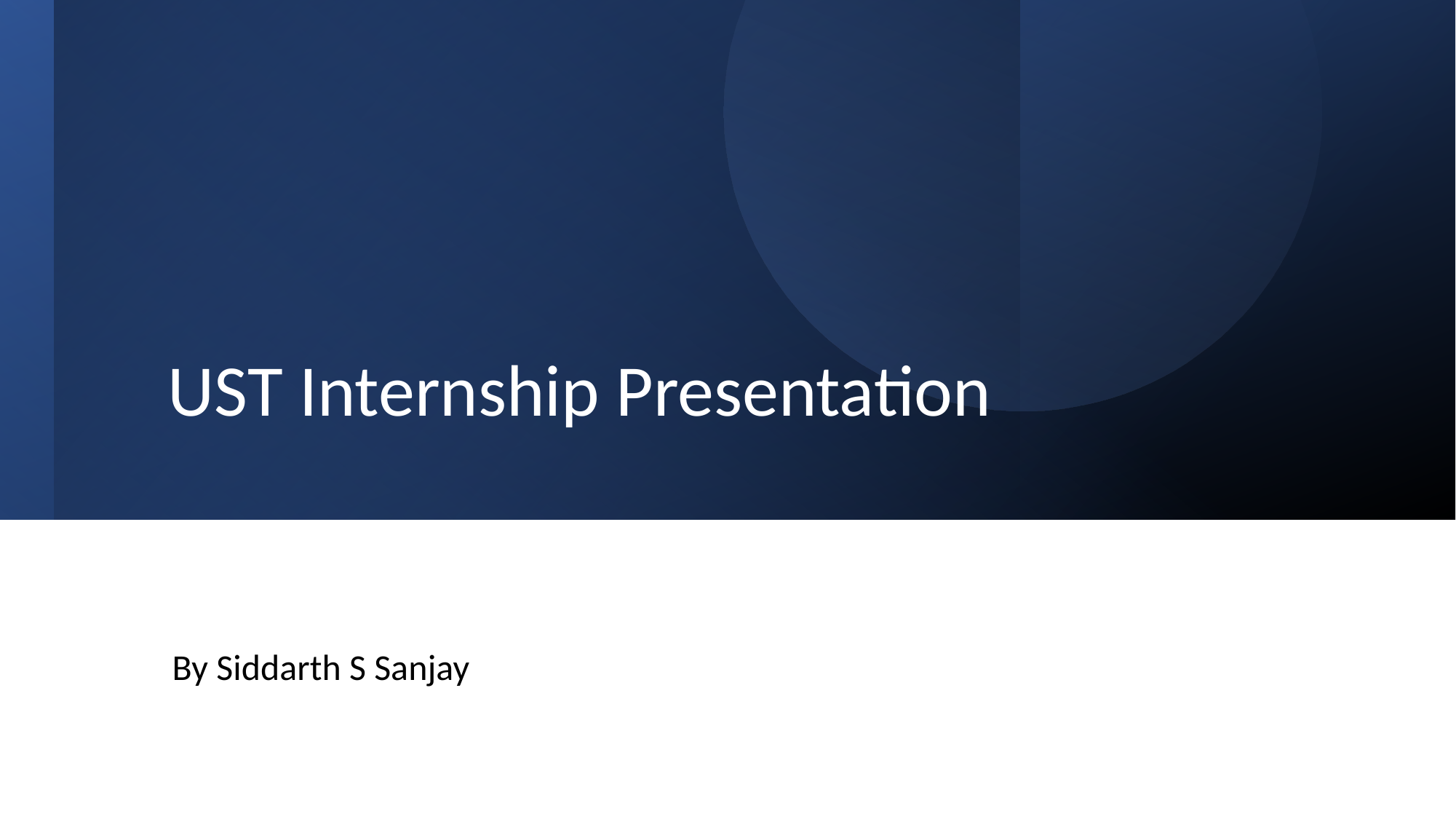

# UST Internship Presentation
By Siddarth S Sanjay